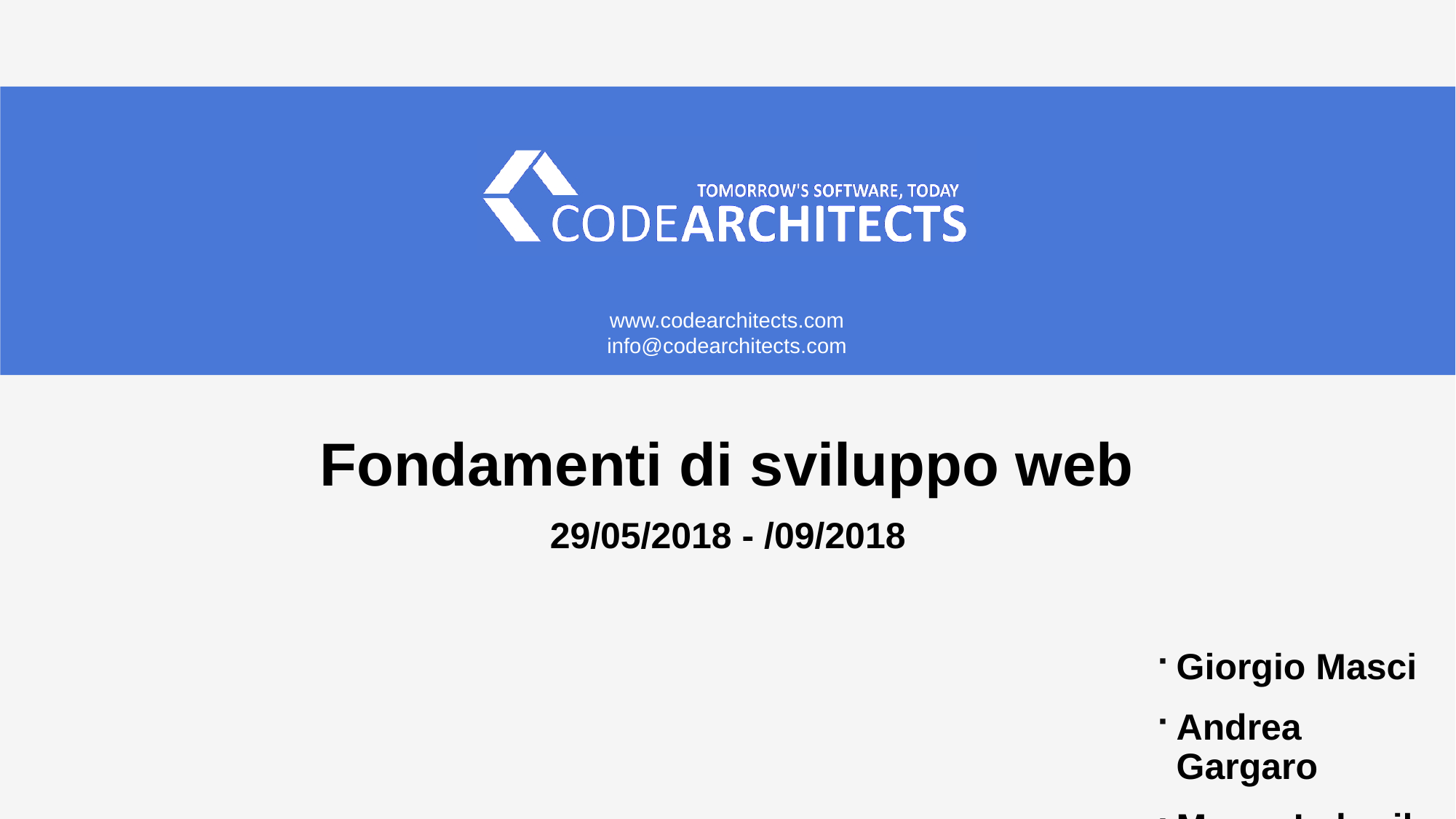

Fondamenti di sviluppo web
29/05/2018 - /09/2018
Giorgio Masci
Andrea Gargaro
Marco Labarile